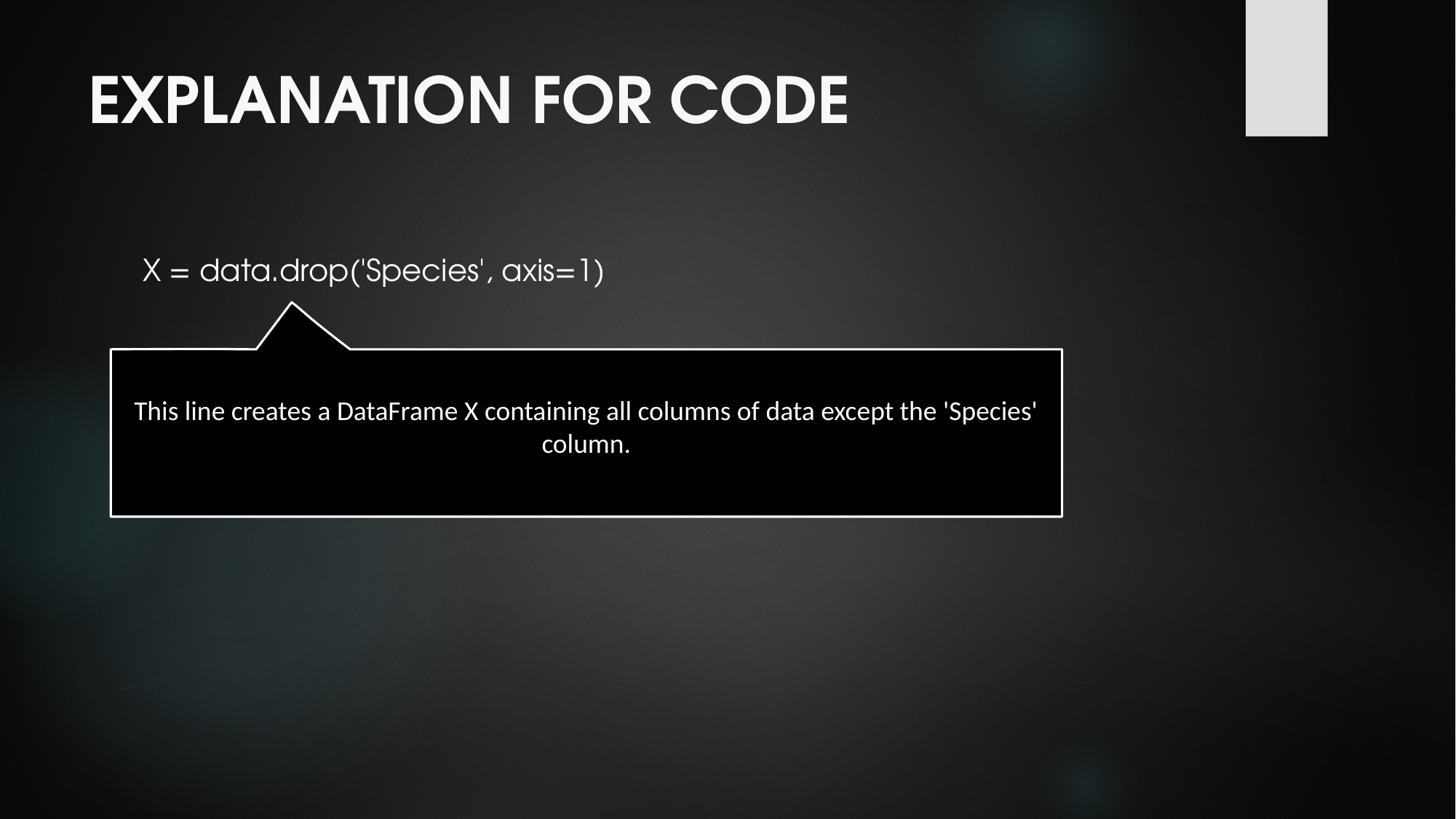

# EXPLANATION FOR CODE
X = data.drop('Species', axis=1)

This line creates a DataFrame X containing all columns of data except the 'Species' column.